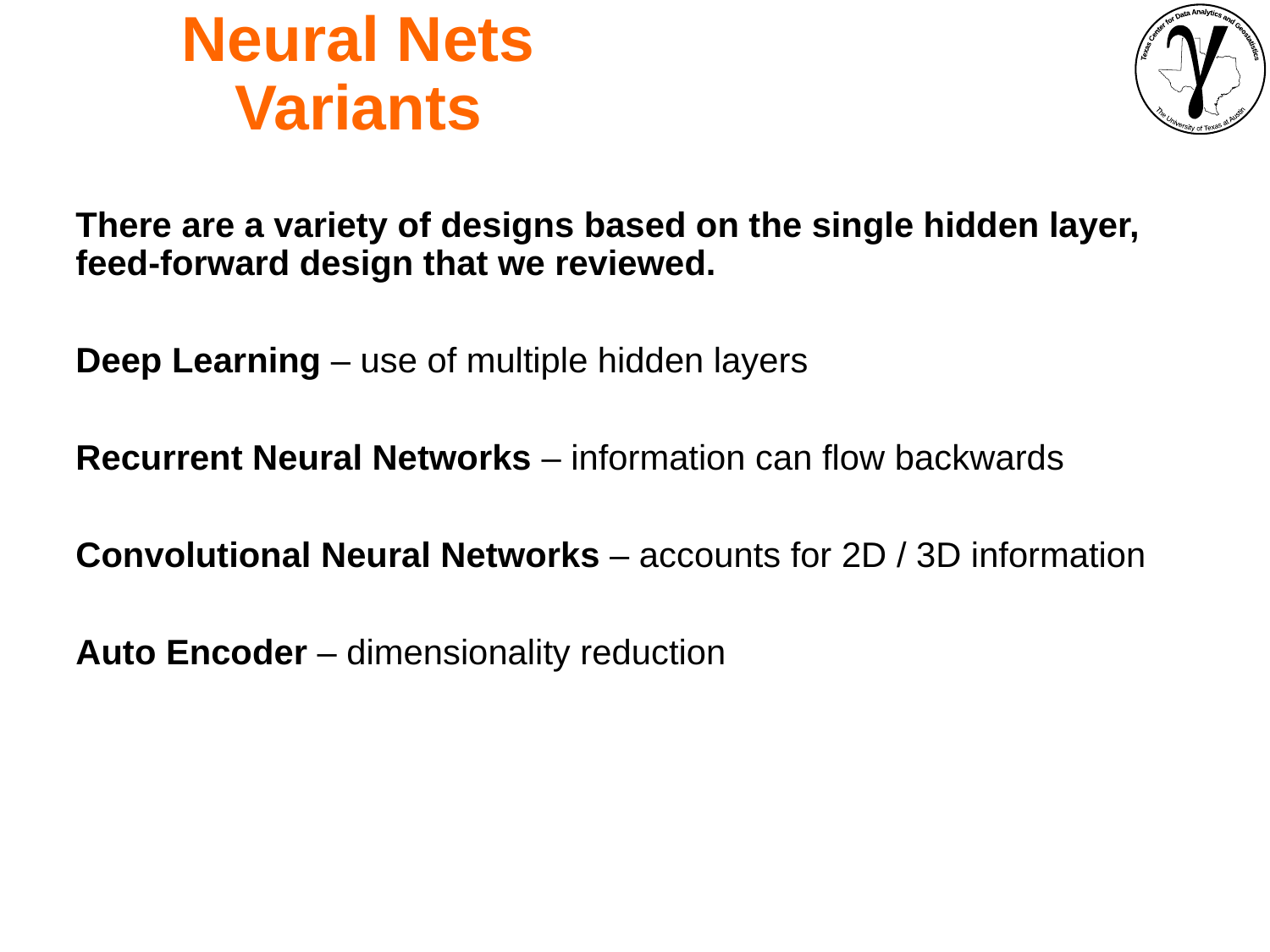

Neural Nets
Variants
There are a variety of designs based on the single hidden layer, feed-forward design that we reviewed.

Deep Learning – use of multiple hidden layers

Recurrent Neural Networks – information can flow backwards

Convolutional Neural Networks – accounts for 2D / 3D information

Auto Encoder – dimensionality reduction